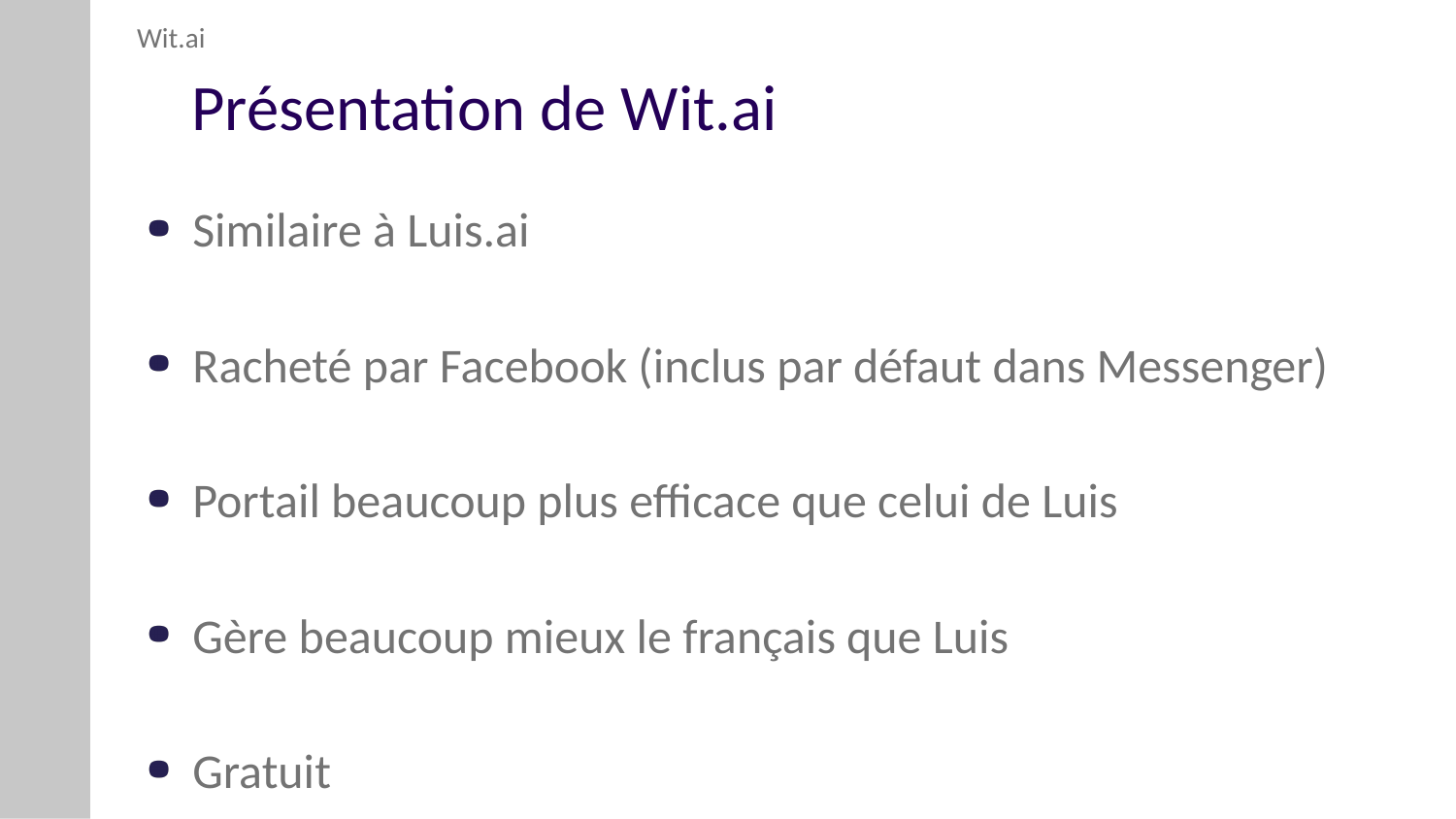

Wit.ai
# Présentation de Wit.ai
Similaire à Luis.ai

Racheté par Facebook (inclus par défaut dans Messenger)

Portail beaucoup plus efficace que celui de Luis

Gère beaucoup mieux le français que Luis

Gratuit